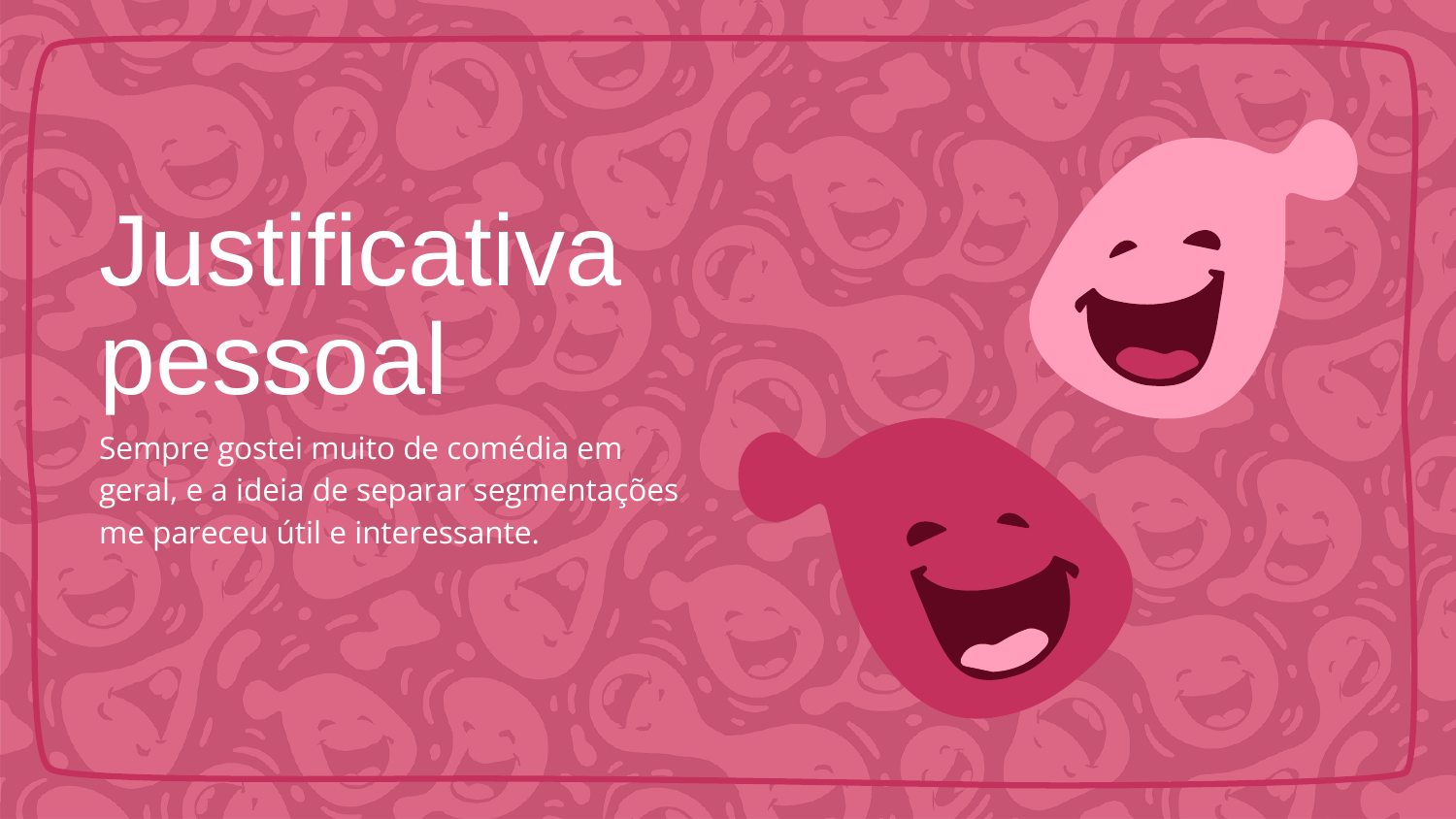

# Justificativa pessoal
Sempre gostei muito de comédia em geral, e a ideia de separar segmentações me pareceu útil e interessante.